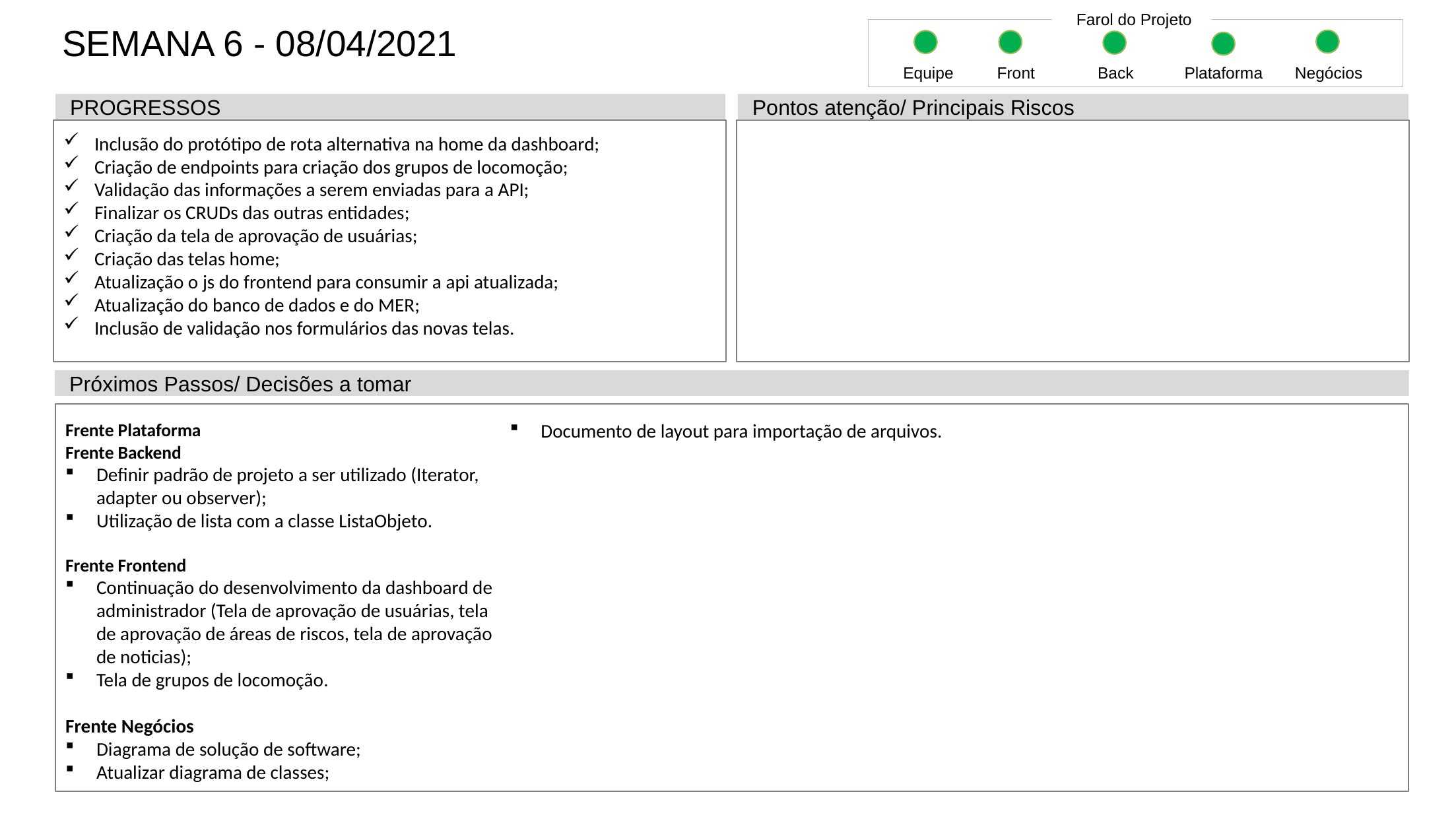

Farol do Projeto

# SEMANA 6 - 08/04/2021

Equipe
Front
Back
Plataforma
Negócios
PROGRESSOS
Pontos atenção/ Principais Riscos
Inclusão do protótipo de rota alternativa na home da dashboard;
Criação de endpoints para criação dos grupos de locomoção;
Validação das informações a serem enviadas para a API;
Finalizar os CRUDs das outras entidades;
Criação da tela de aprovação de usuárias;
Criação das telas home;
Atualização o js do frontend para consumir a api atualizada;
Atualização do banco de dados e do MER;
Inclusão de validação nos formulários das novas telas.

Próximos Passos/ Decisões a tomar
Frente Plataforma
Frente Backend
Definir padrão de projeto a ser utilizado (Iterator, adapter ou observer);
Utilização de lista com a classe ListaObjeto.

Frente Frontend
Continuação do desenvolvimento da dashboard de administrador (Tela de aprovação de usuárias, tela de aprovação de áreas de riscos, tela de aprovação de noticias);
Tela de grupos de locomoção.

Frente Negócios
Diagrama de solução de software;
Atualizar diagrama de classes;
Documento de layout para importação de arquivos.